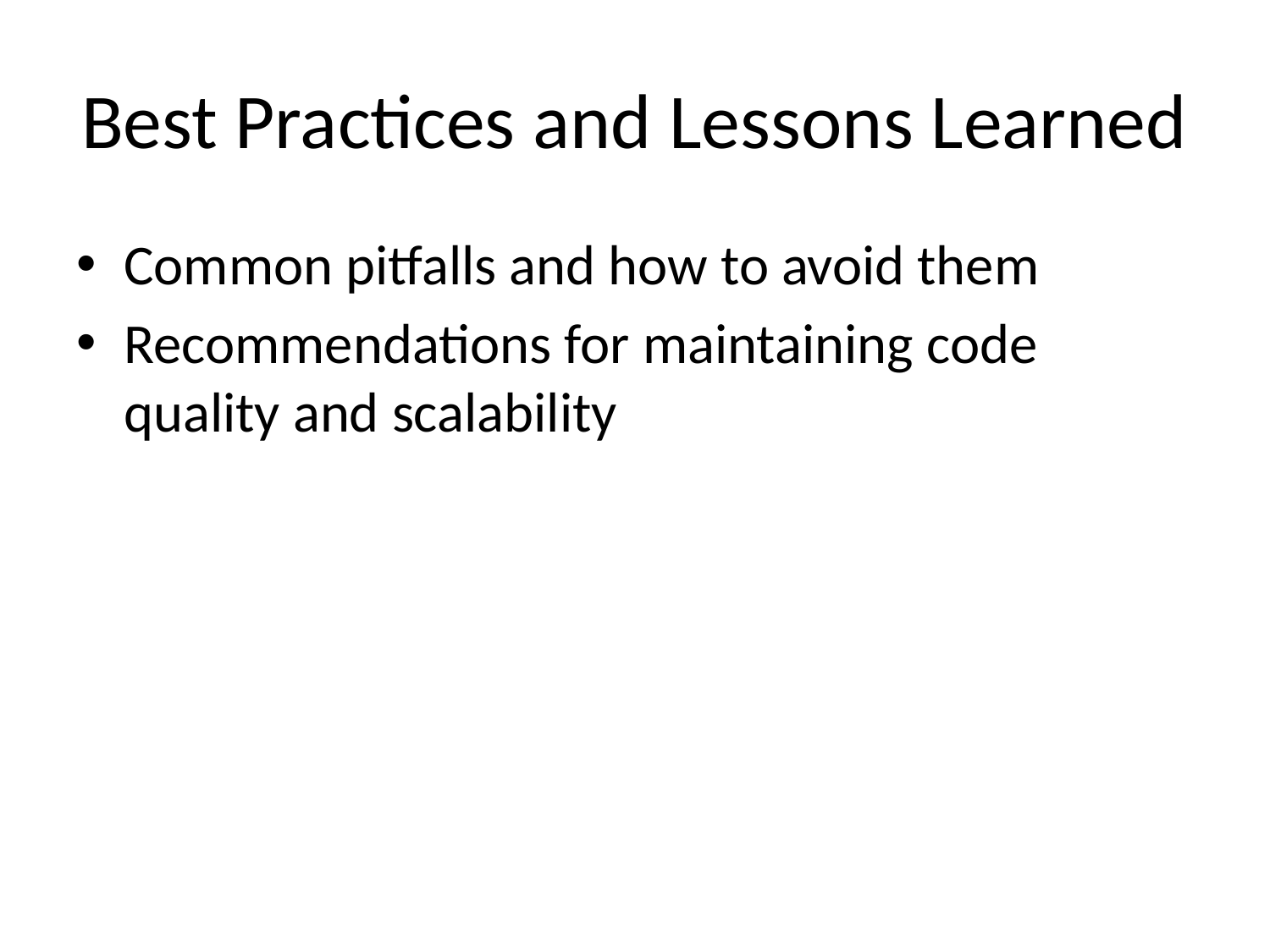

# Best Practices and Lessons Learned
Common pitfalls and how to avoid them
Recommendations for maintaining code quality and scalability